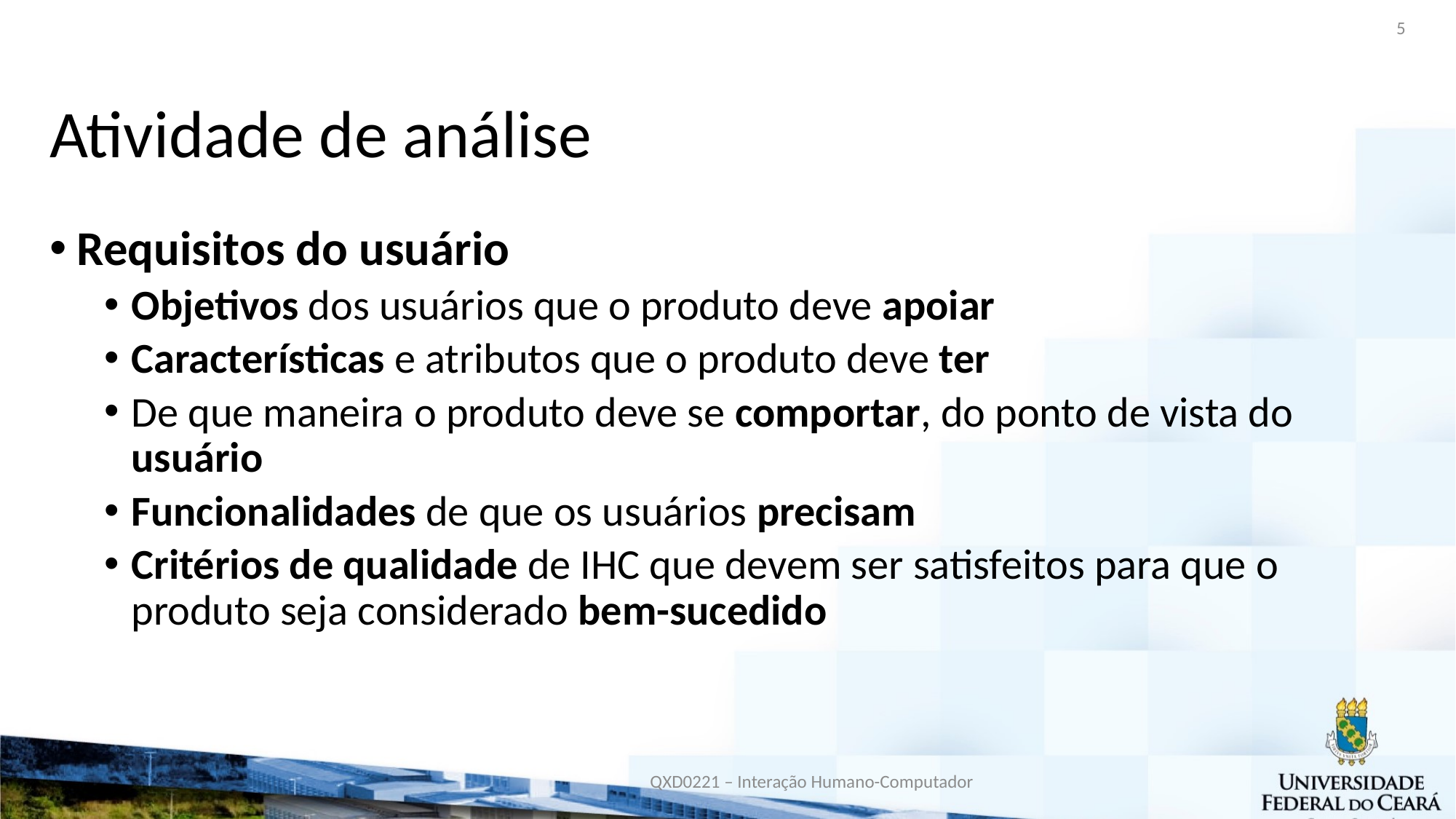

5
# Atividade de análise
Requisitos do usuário
Objetivos dos usuários que o produto deve apoiar
Características e atributos que o produto deve ter
De que maneira o produto deve se comportar, do ponto de vista do usuário
Funcionalidades de que os usuários precisam
Critérios de qualidade de IHC que devem ser satisfeitos para que o produto seja considerado bem-sucedido
QXD0221 – Interação Humano-Computador